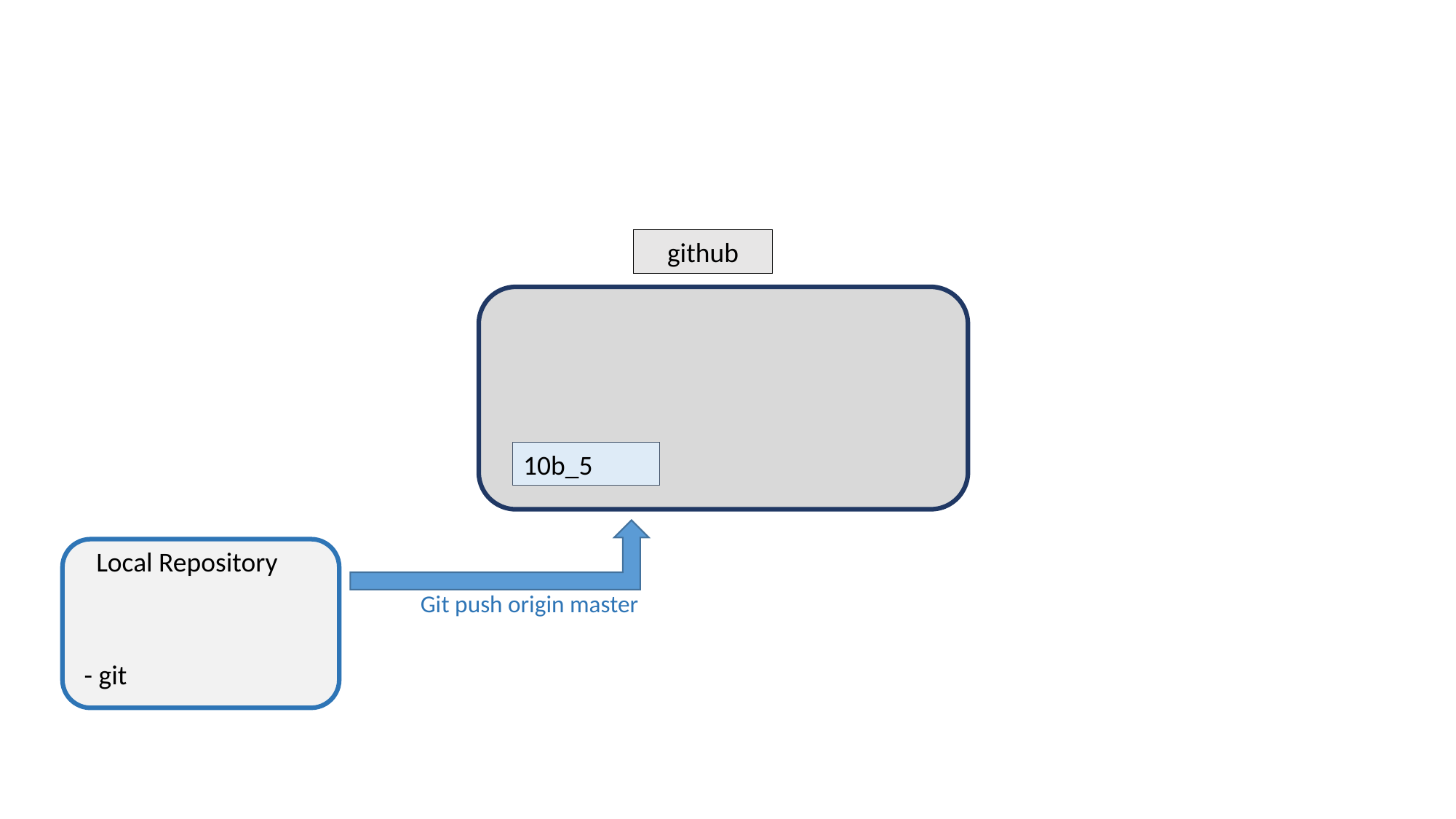

github

10b_5

Local Repository
Git push origin master
- git